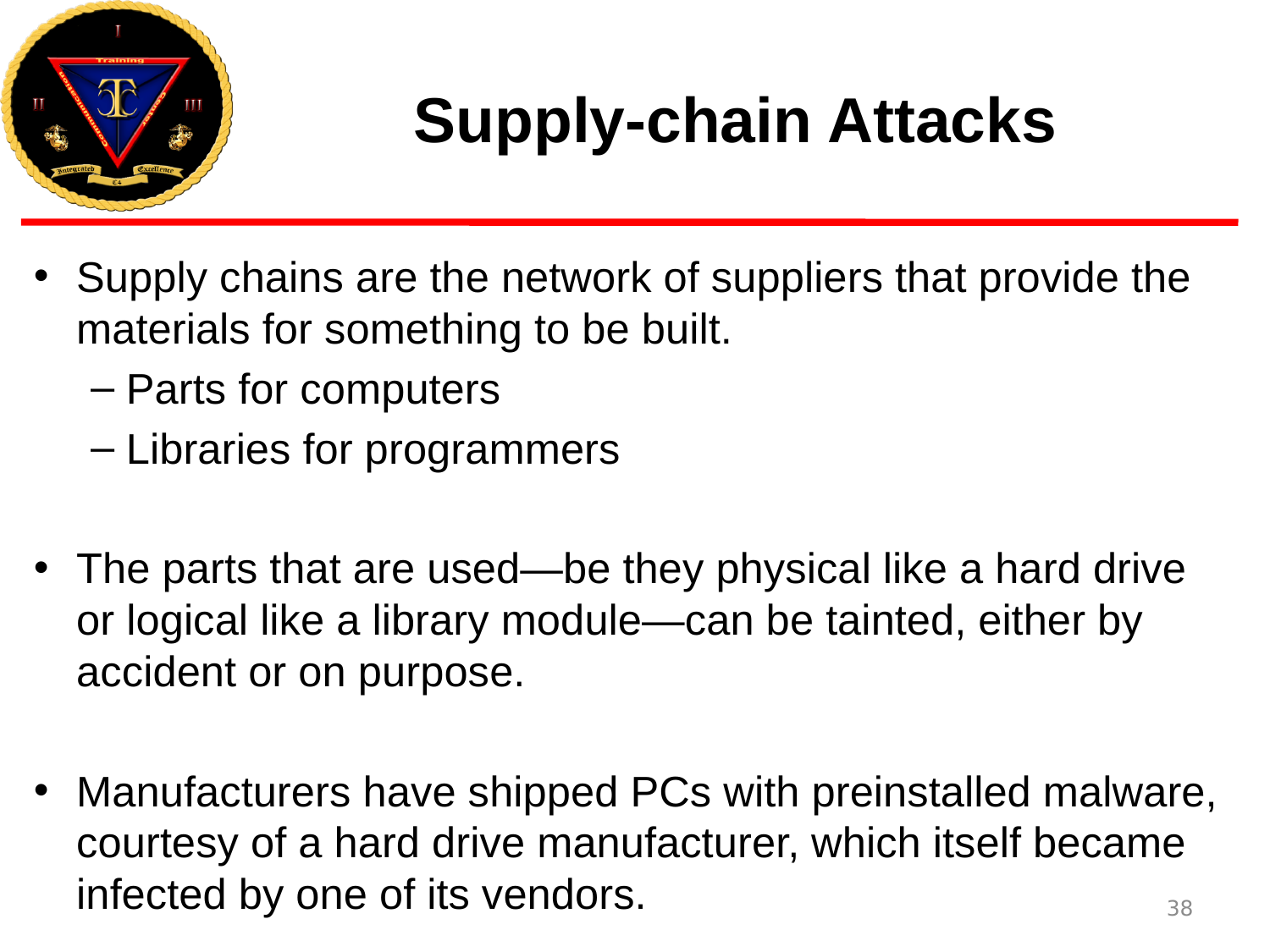

# Supply-chain Attacks
Supply chains are the network of suppliers that provide the materials for something to be built.
Parts for computers
Libraries for programmers

The parts that are used—be they physical like a hard drive or logical like a library module—can be tainted, either by accident or on purpose.

Manufacturers have shipped PCs with preinstalled malware, courtesy of a hard drive manufacturer, which itself became infected by one of its vendors.
38